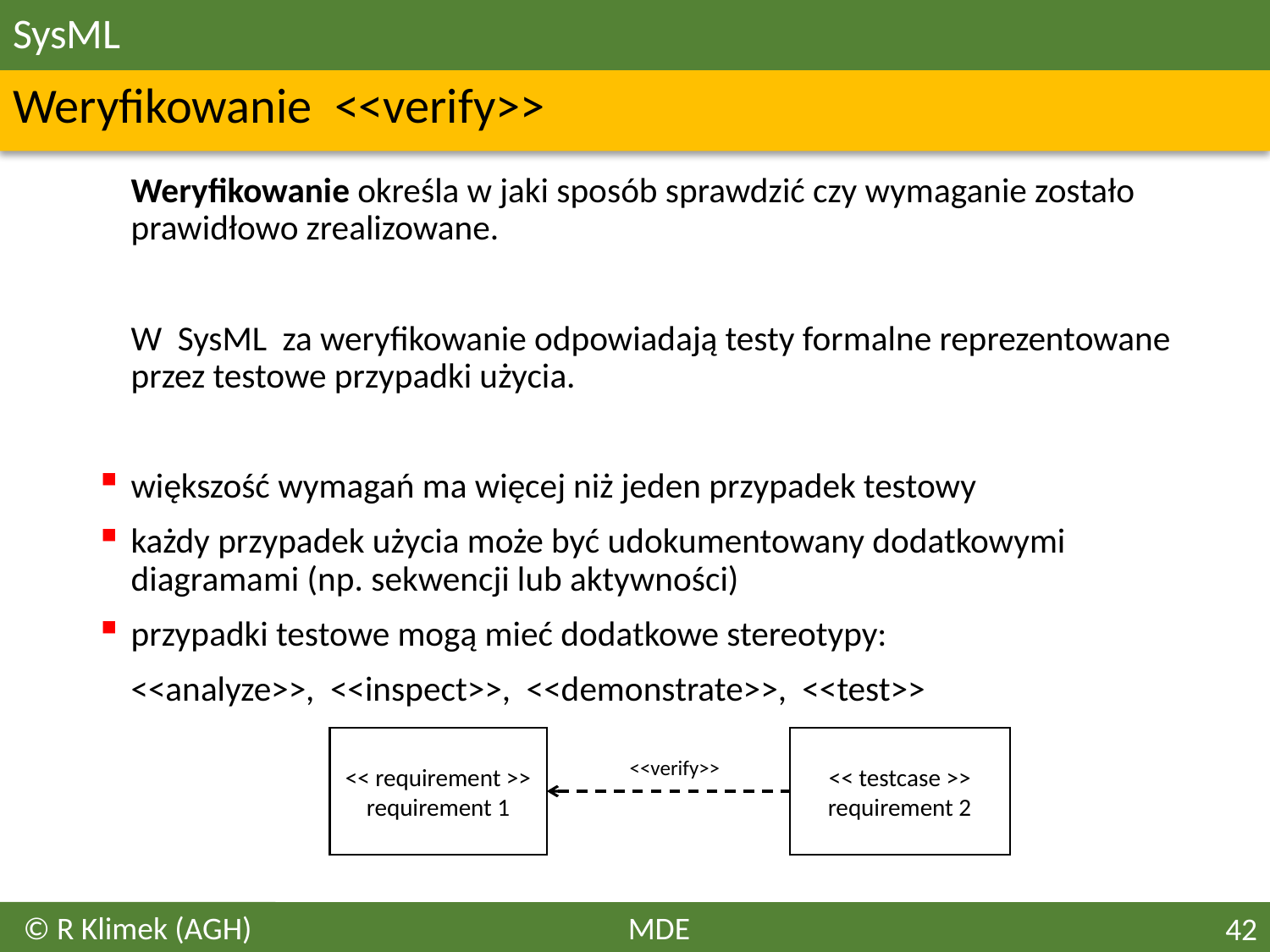

# SysML
Weryfikowanie  <<verify>>
	Weryfikowanie określa w jaki sposób sprawdzić czy wymaganie zostało prawidłowo zrealizowane.

 	W  SysML  za weryfikowanie odpowiadają testy formalne reprezentowane przez testowe przypadki użycia.

większość wymagań ma więcej niż jeden przypadek testowy
każdy przypadek użycia może być udokumentowany dodatkowymi diagramami (np. sekwencji lub aktywności)
przypadki testowe mogą mieć dodatkowe stereotypy:
	<<analyze>>,  <<inspect>>,  <<demonstrate>>,  <<test>>
<< requirement >>
requirement 1
<< testcase >>
requirement 2
<<verify>>
© R Klimek (AGH)
MDE
42